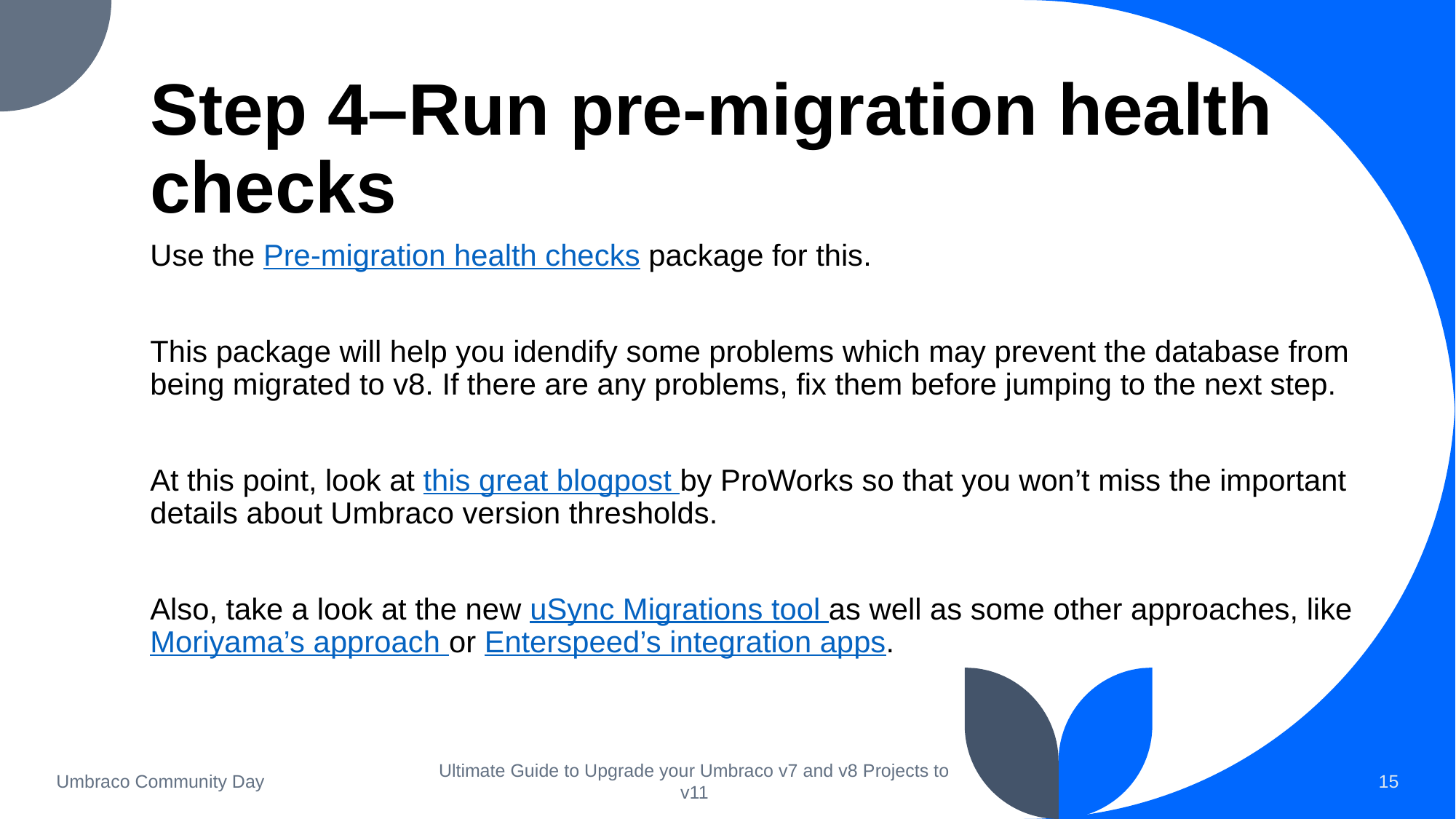

# Step 4–Run pre-migration health checks
Use the Pre-migration health checks package for this.

This package will help you idendify some problems which may prevent the database from being migrated to v8. If there are any problems, fix them before jumping to the next step.

At this point, look at this great blogpost by ProWorks so that you won’t miss the important details about Umbraco version thresholds.

Also, take a look at the new uSync Migrations tool as well as some other approaches, like Moriyama’s approach or Enterspeed’s integration apps.

Umbraco Community Day
Ultimate Guide to Upgrade your Umbraco v7 and v8 Projects to v11
15